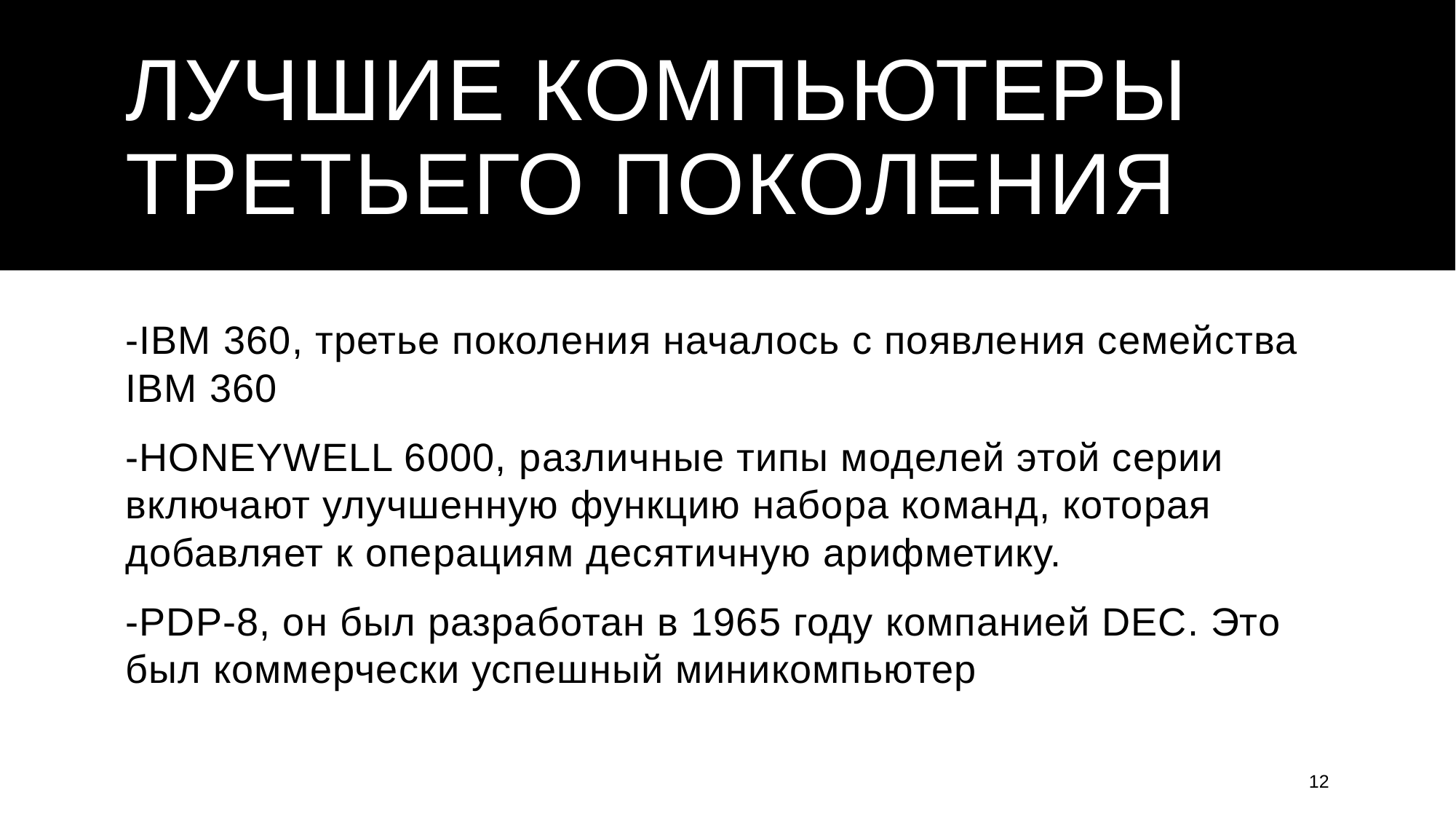

# Лучшие компьютеры третьего поколения
-IBM 360, третье поколения началось с появления семейства IBM 360
-HONEYWELL 6000, различные типы моделей этой серии включают улучшенную функцию набора команд, которая добавляет к операциям десятичную арифметику.
-PDP-8, oн был разработан в 1965 году компанией DEC. Это был коммерчески успешный миникомпьютер
12